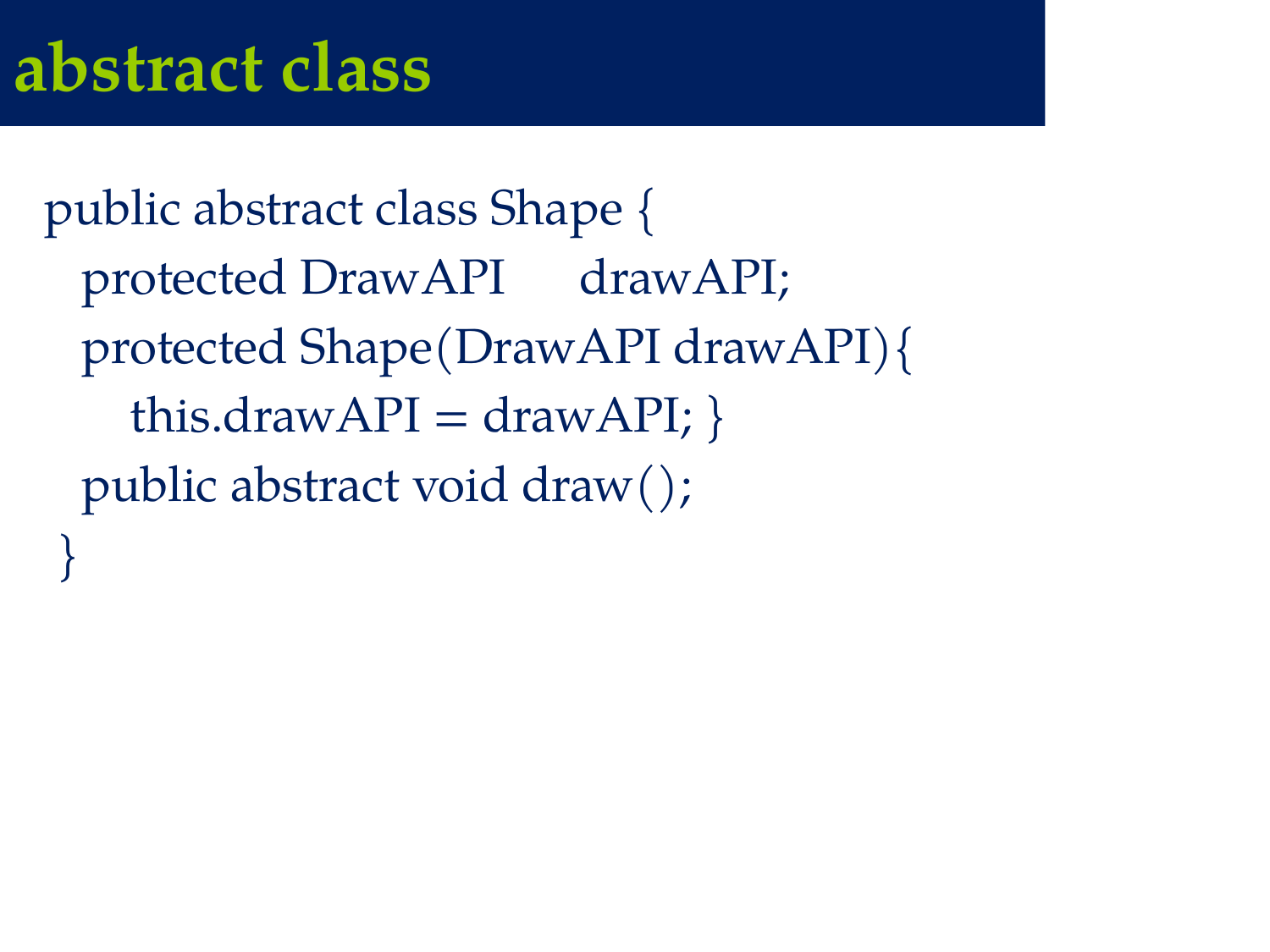

# abstract class
public abstract class Shape {
   protected DrawAPI      drawAPI;
   protected Shape(DrawAPI drawAPI){
       this.drawAPI = drawAPI; }
   public abstract void draw();
 }